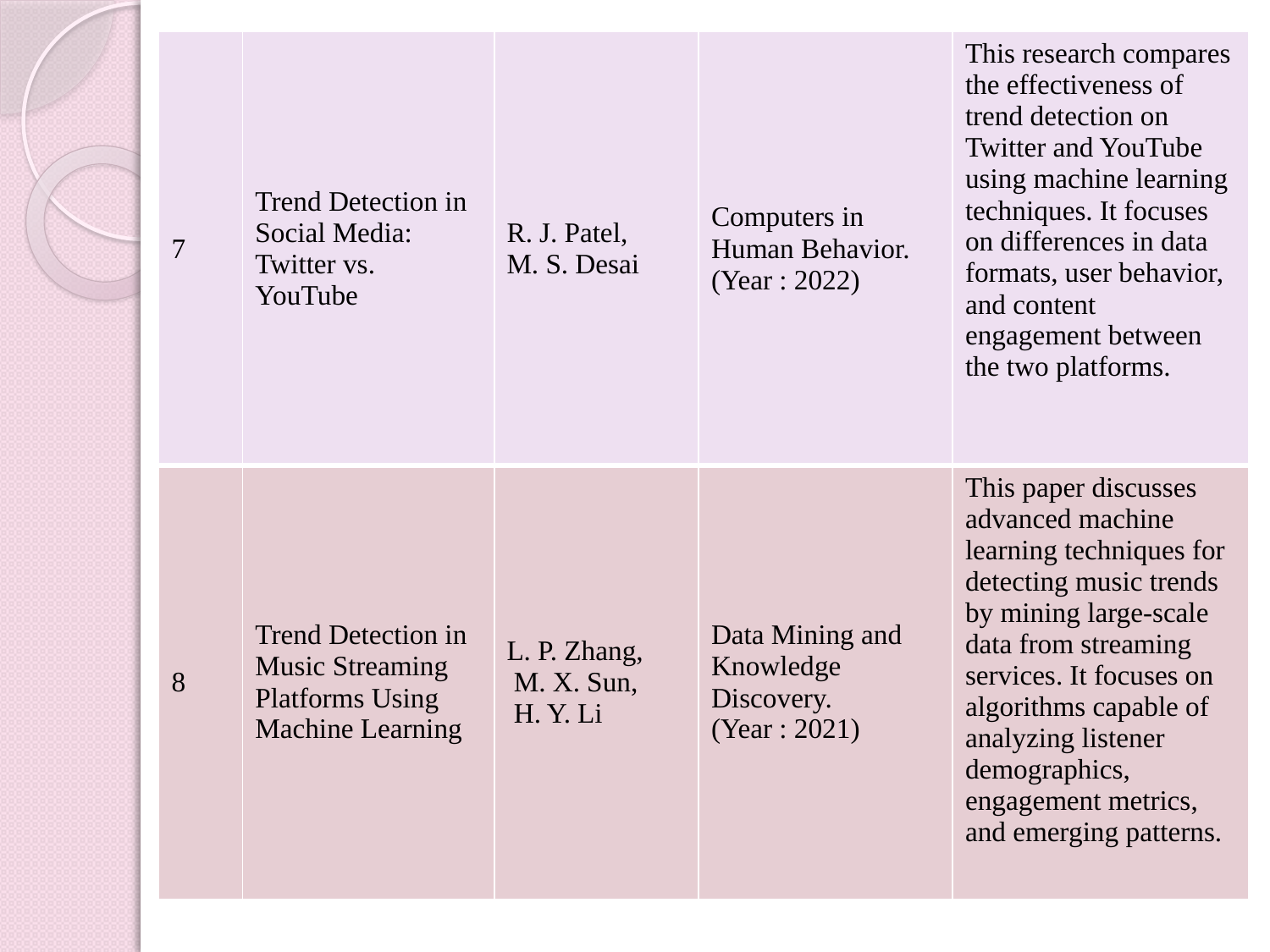

| 7 | Trend Detection in Social Media: Twitter vs. YouTube | R. J. Patel, M. S. Desai | Computers in Human Behavior. (Year : 2022) | This research compares the effectiveness of trend detection on Twitter and YouTube using machine learning techniques. It focuses on differences in data formats, user behavior, and content engagement between the two platforms. |
| --- | --- | --- | --- | --- |
| 8 | Trend Detection in Music Streaming Platforms Using Machine Learning | L. P. Zhang, M. X. Sun, H. Y. Li | Data Mining and Knowledge Discovery. (Year : 2021) | This paper discusses advanced machine learning techniques for detecting music trends by mining large-scale data from streaming services. It focuses on algorithms capable of analyzing listener demographics, engagement metrics, and emerging patterns. |